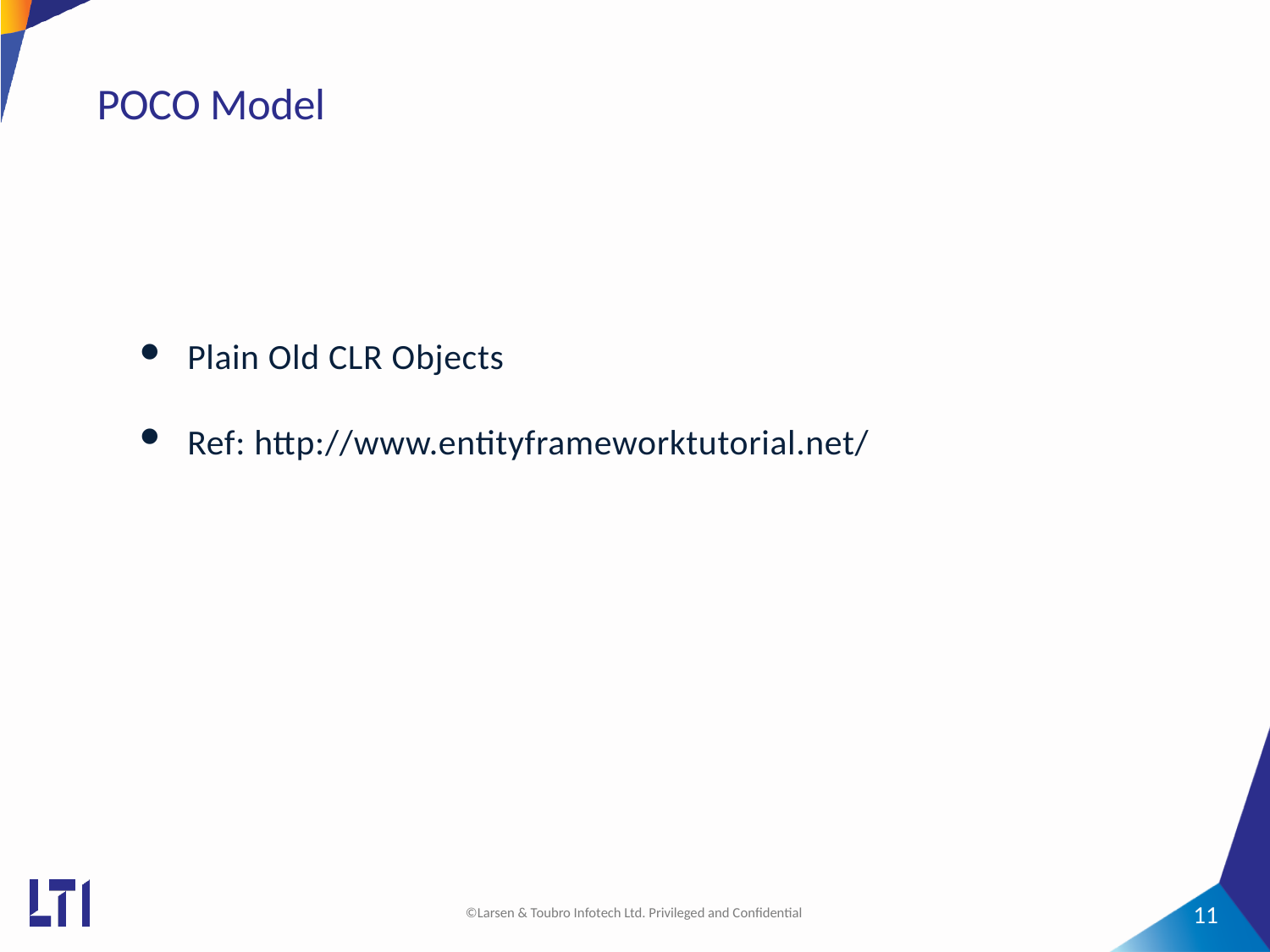

# POCO Model
Plain Old CLR Objects

Ref: http://www.entityframeworktutorial.net/